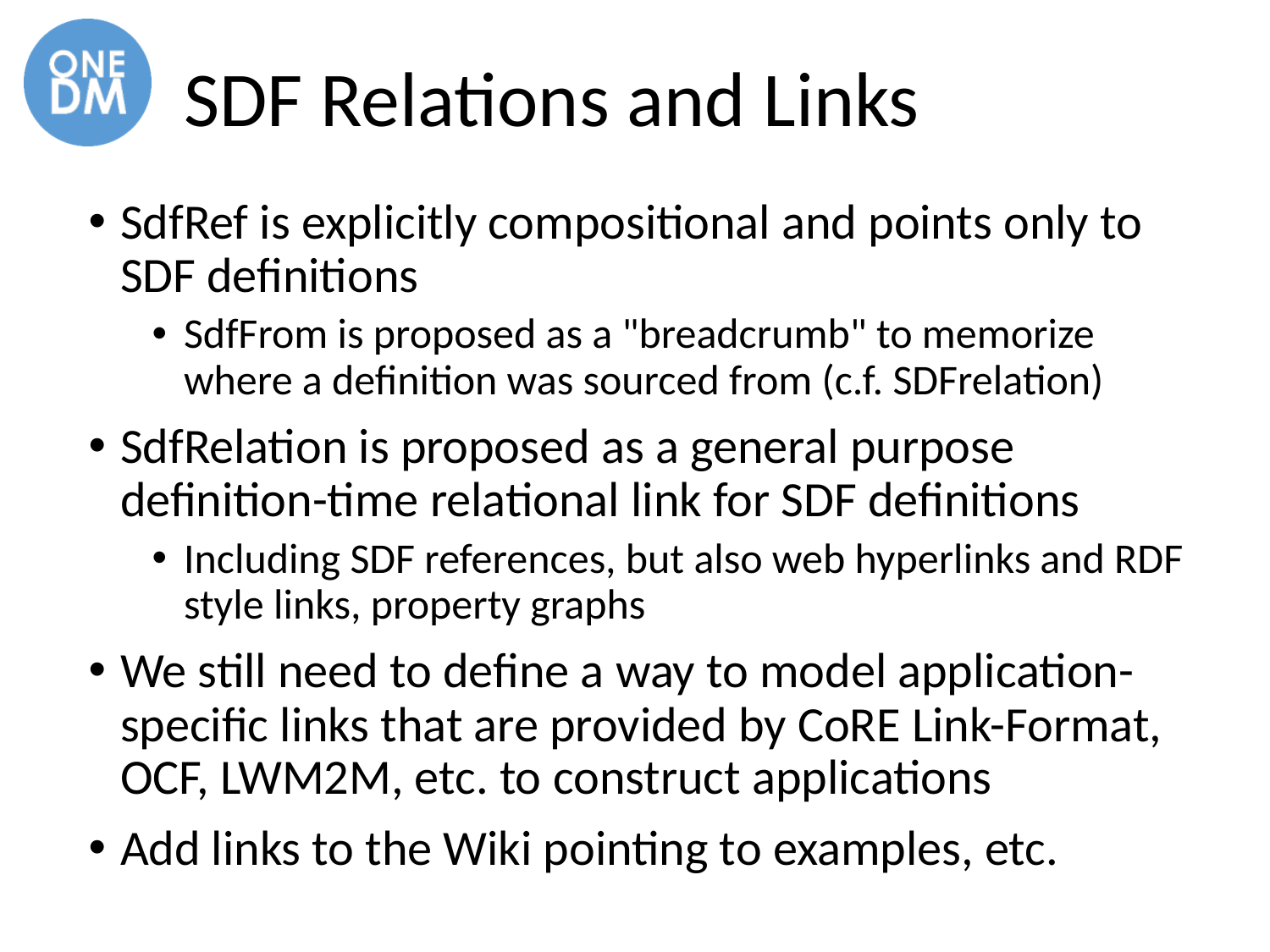

# SDF Relations and Links
SdfRef is explicitly compositional and points only to SDF definitions
SdfFrom is proposed as a "breadcrumb" to memorize where a definition was sourced from (c.f. SDFrelation)
SdfRelation is proposed as a general purpose definition-time relational link for SDF definitions
Including SDF references, but also web hyperlinks and RDF style links, property graphs
We still need to define a way to model application-specific links that are provided by CoRE Link-Format, OCF, LWM2M, etc. to construct applications
Add links to the Wiki pointing to examples, etc.